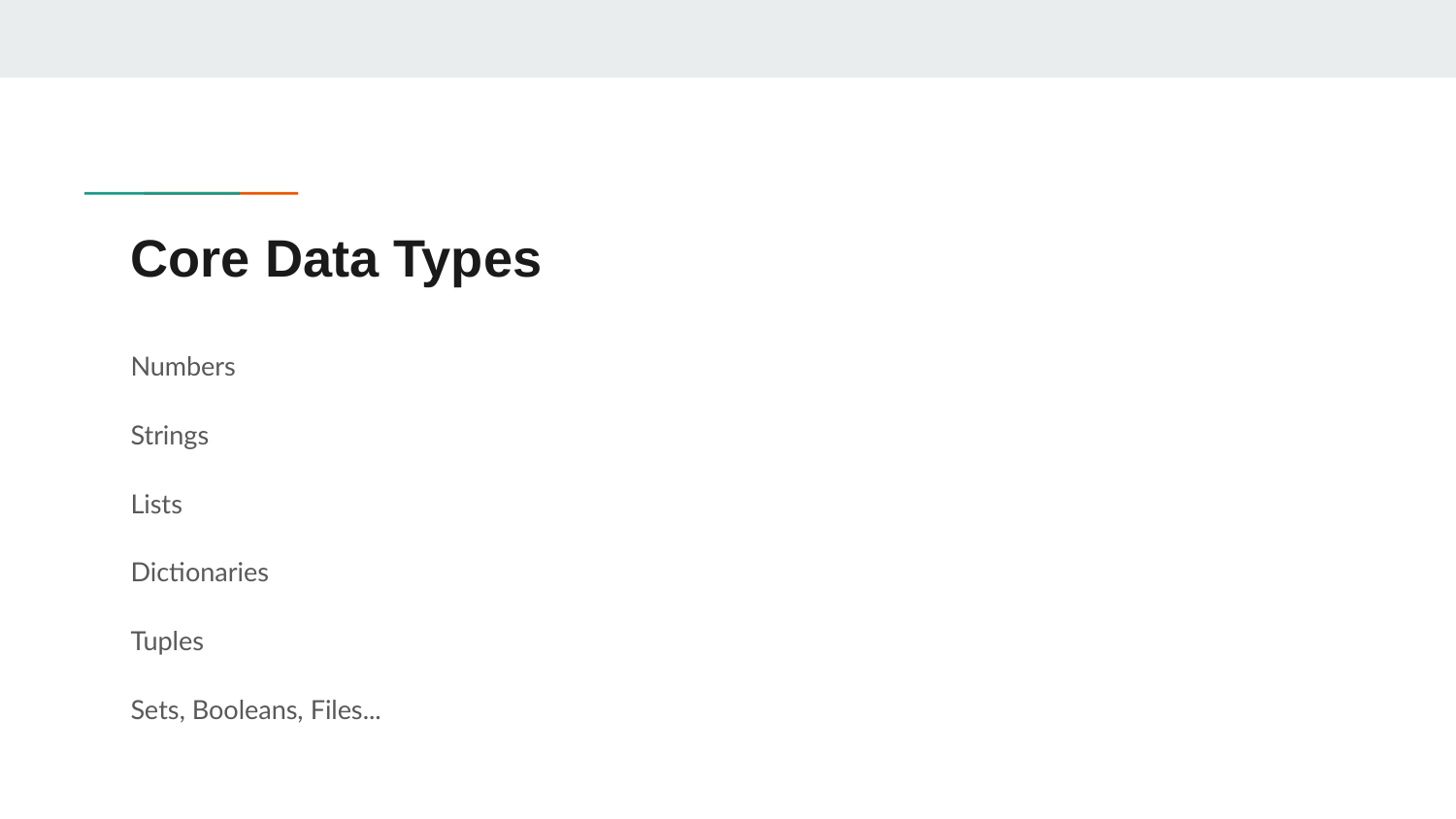

# Core Data Types
Numbers
Strings
Lists
Dictionaries
Tuples
Sets, Booleans, Files...